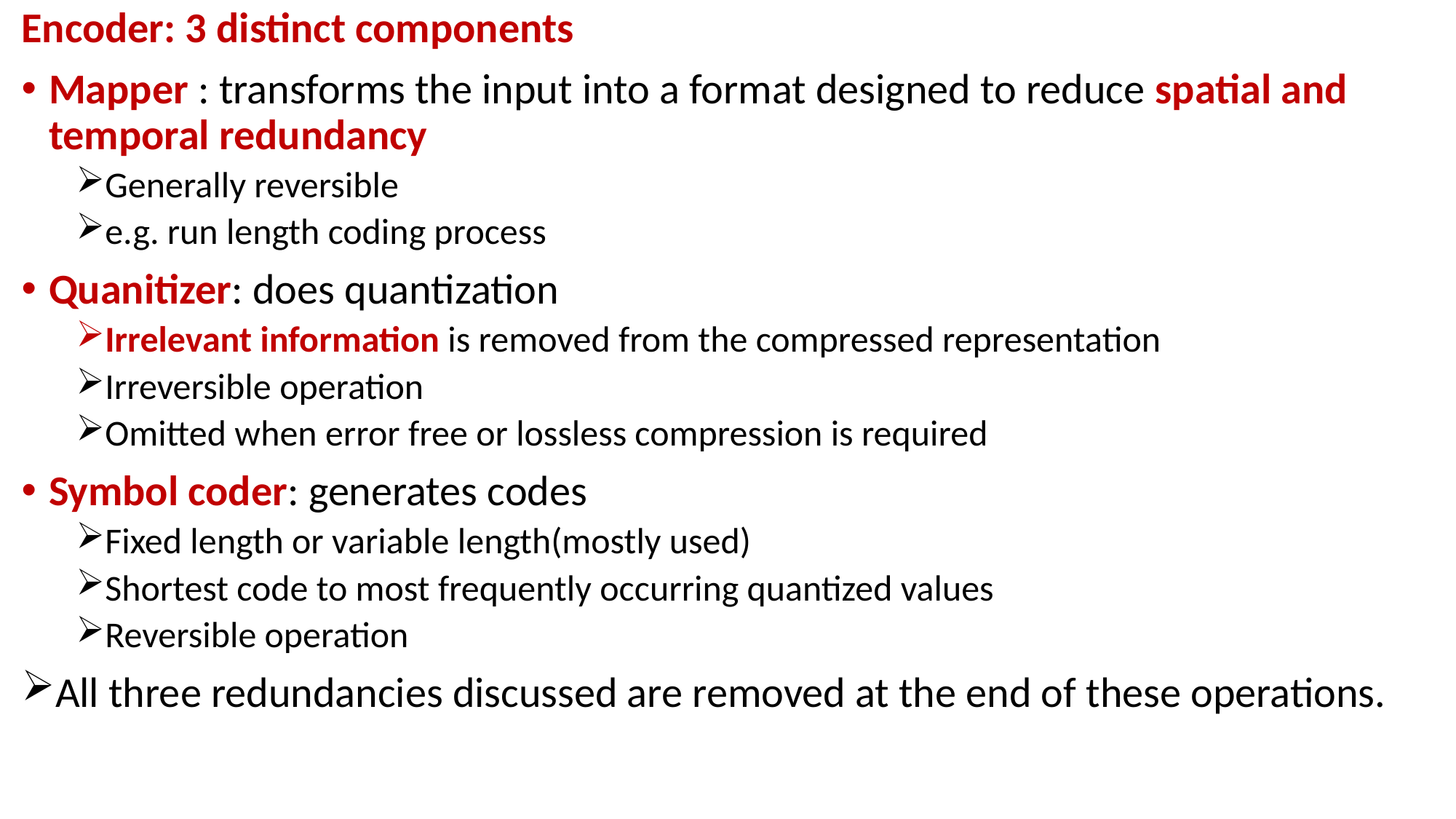

Encoder: 3 distinct components
Mapper : transforms the input into a format designed to reduce spatial and temporal redundancy
Generally reversible
e.g. run length coding process
Quanitizer: does quantization
Irrelevant information is removed from the compressed representation
Irreversible operation
Omitted when error free or lossless compression is required
Symbol coder: generates codes
Fixed length or variable length(mostly used)
Shortest code to most frequently occurring quantized values
Reversible operation
All three redundancies discussed are removed at the end of these operations.